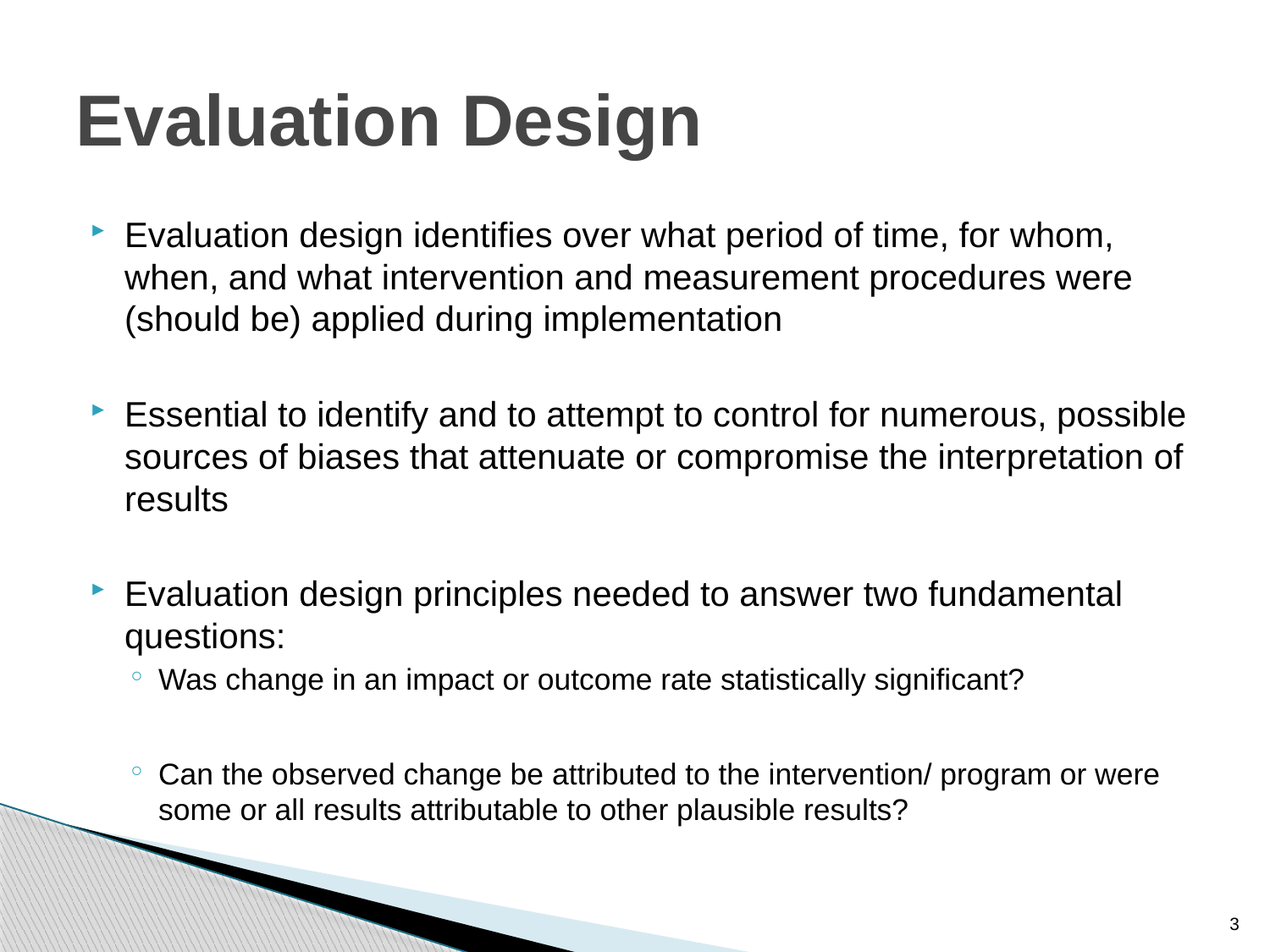

# Evaluation Design
Evaluation design identifies over what period of time, for whom, when, and what intervention and measurement procedures were (should be) applied during implementation

Essential to identify and to attempt to control for numerous, possible sources of biases that attenuate or compromise the interpretation of results

Evaluation design principles needed to answer two fundamental questions:
Was change in an impact or outcome rate statistically significant?

Can the observed change be attributed to the intervention/ program or were some or all results attributable to other plausible results?
3